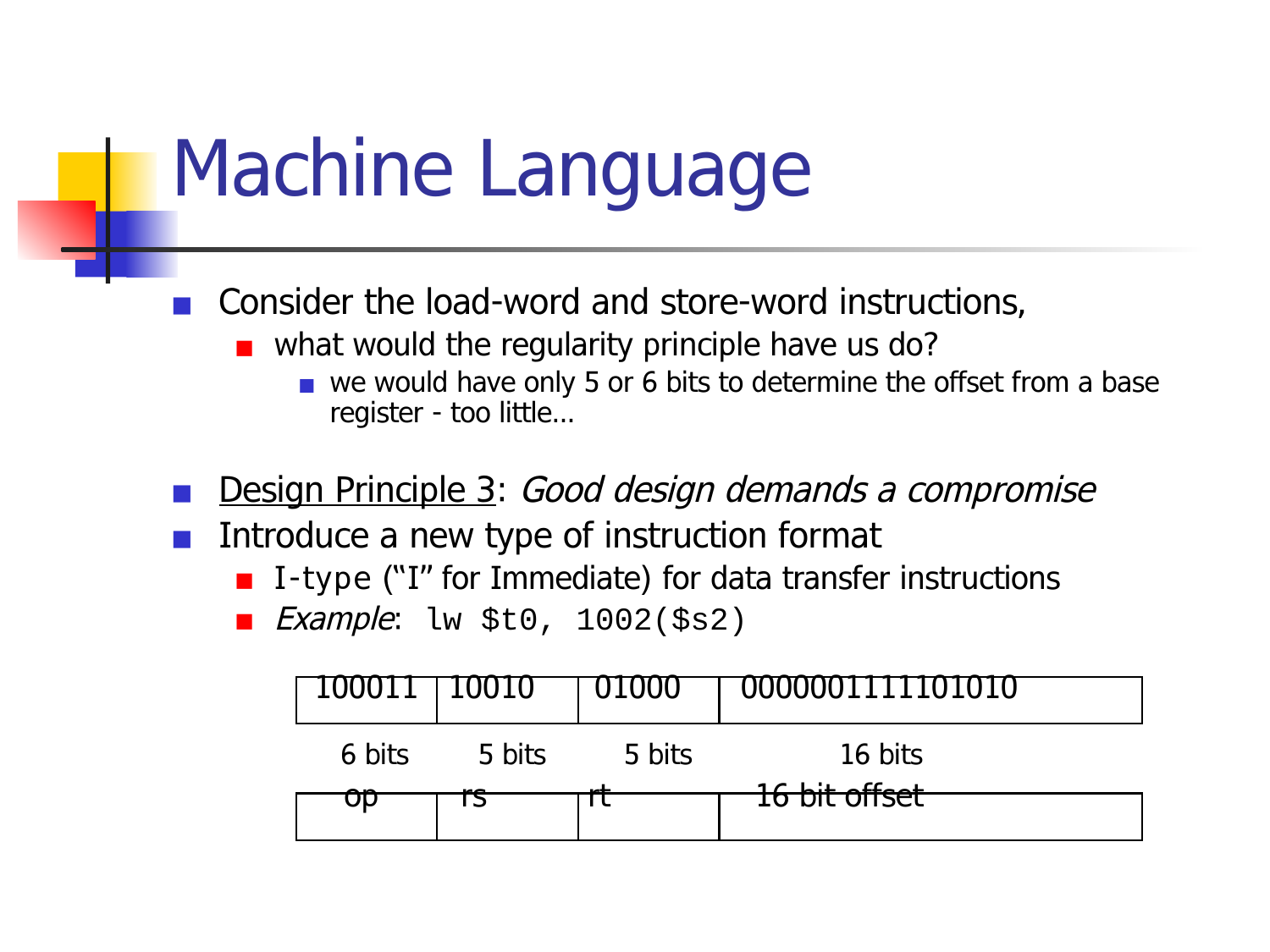

# Machine Language

Consider the load-word and store-word instructions,
what would the regularity principle have us do?
we would have only 5 or 6 bits to determine the offset from a base register - too little…

Design Principle 3: Good design demands a compromise
Introduce a new type of instruction format
I-type (“I” for Immediate) for data transfer instructions
Example:  lw $t0, 1002($s2)
    100011   10010      01000      0000001111101010
           op	      rs	      rt	          16 bit offset

6 bits        5 bits         5 bits                 16 bits